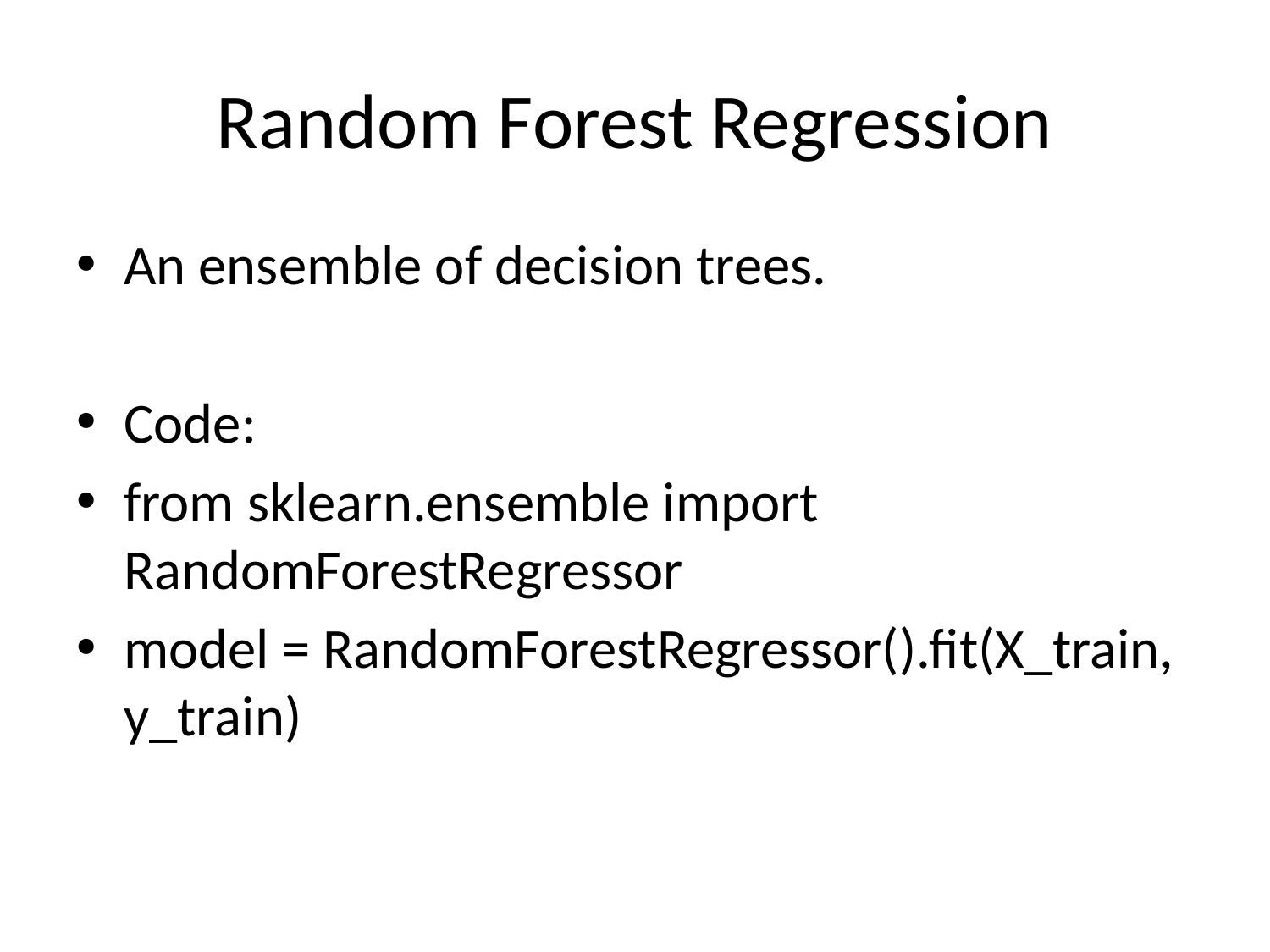

# Random Forest Regression
An ensemble of decision trees.

Code:
from sklearn.ensemble import RandomForestRegressor
model = RandomForestRegressor().fit(X_train, y_train)